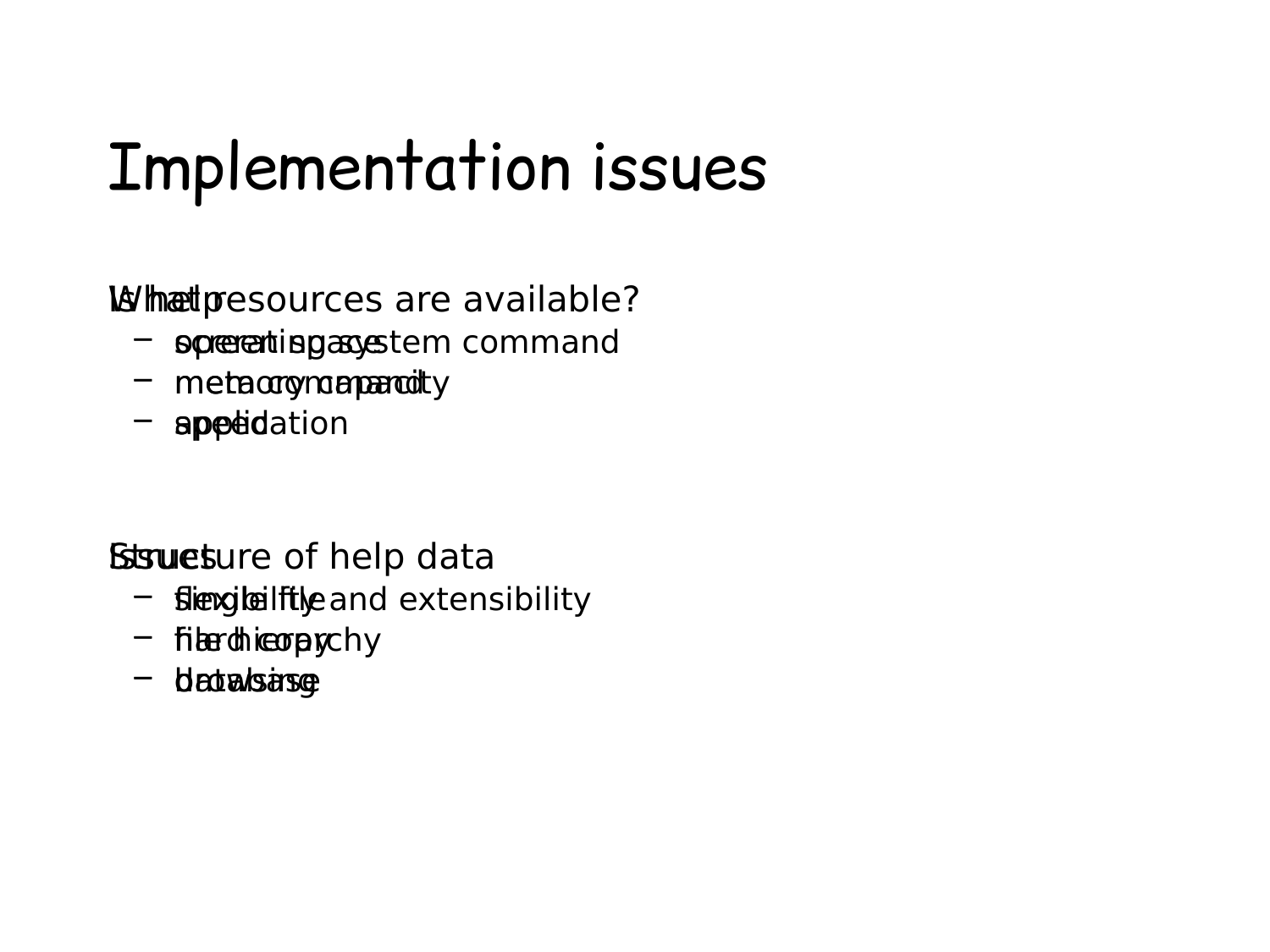

# Implementation issues
Is help
operating system command
meta command
application

Structure of help data
single file
file hierarchy
database

What resources are available?
screen space
memory capacity
speed

Issues
flexibility and extensibility
hard copy
browsing